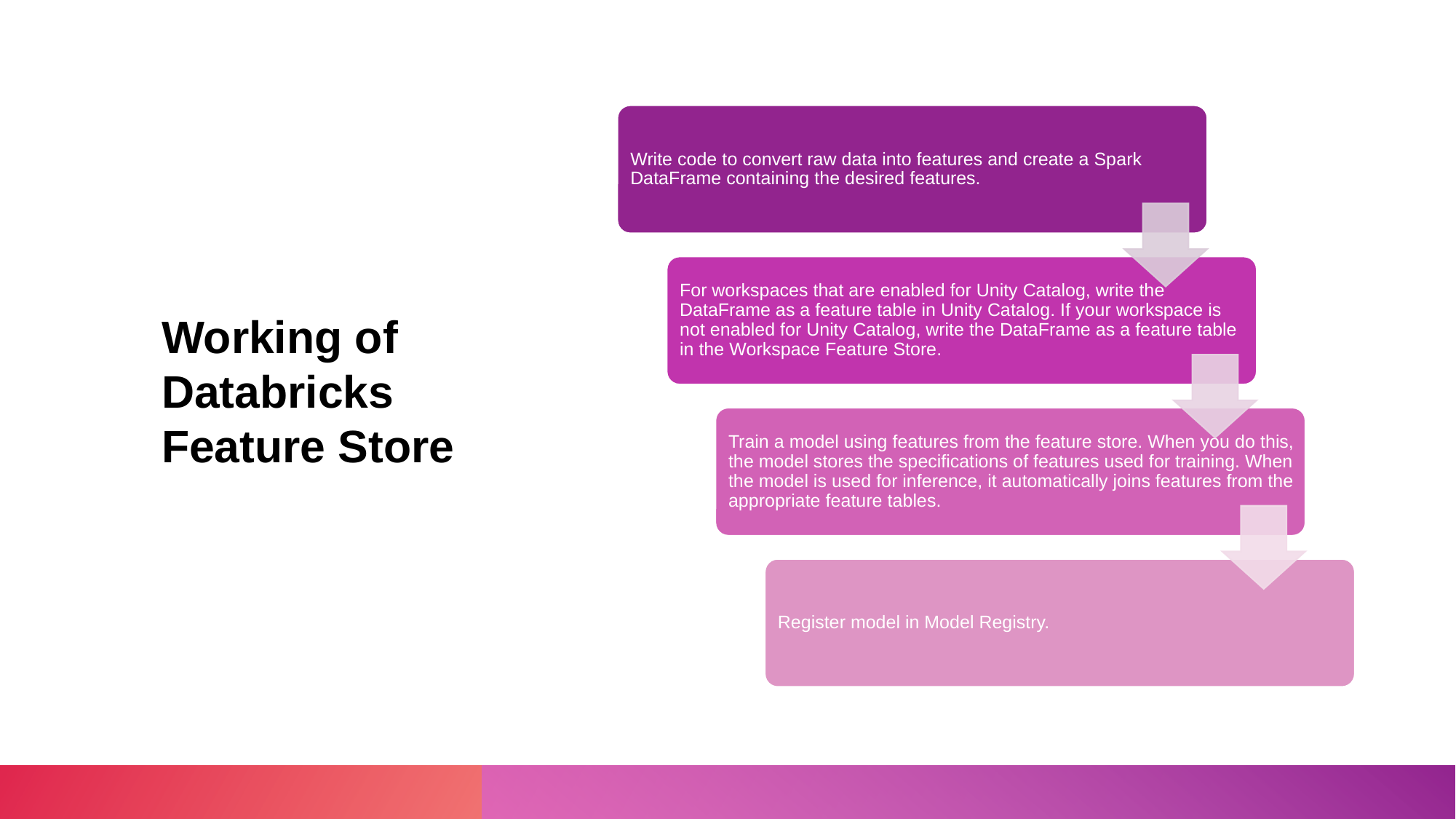

Write code to convert raw data into features and create a Spark DataFrame containing the desired features.
For workspaces that are enabled for Unity Catalog, write the DataFrame as a feature table in Unity Catalog. If your workspace is not enabled for Unity Catalog, write the DataFrame as a feature table in the Workspace Feature Store.
Train a model using features from the feature store. When you do this, the model stores the specifications of features used for training. When the model is used for inference, it automatically joins features from the appropriate feature tables.
Register model in Model Registry.

# Working of Databricks Feature Store